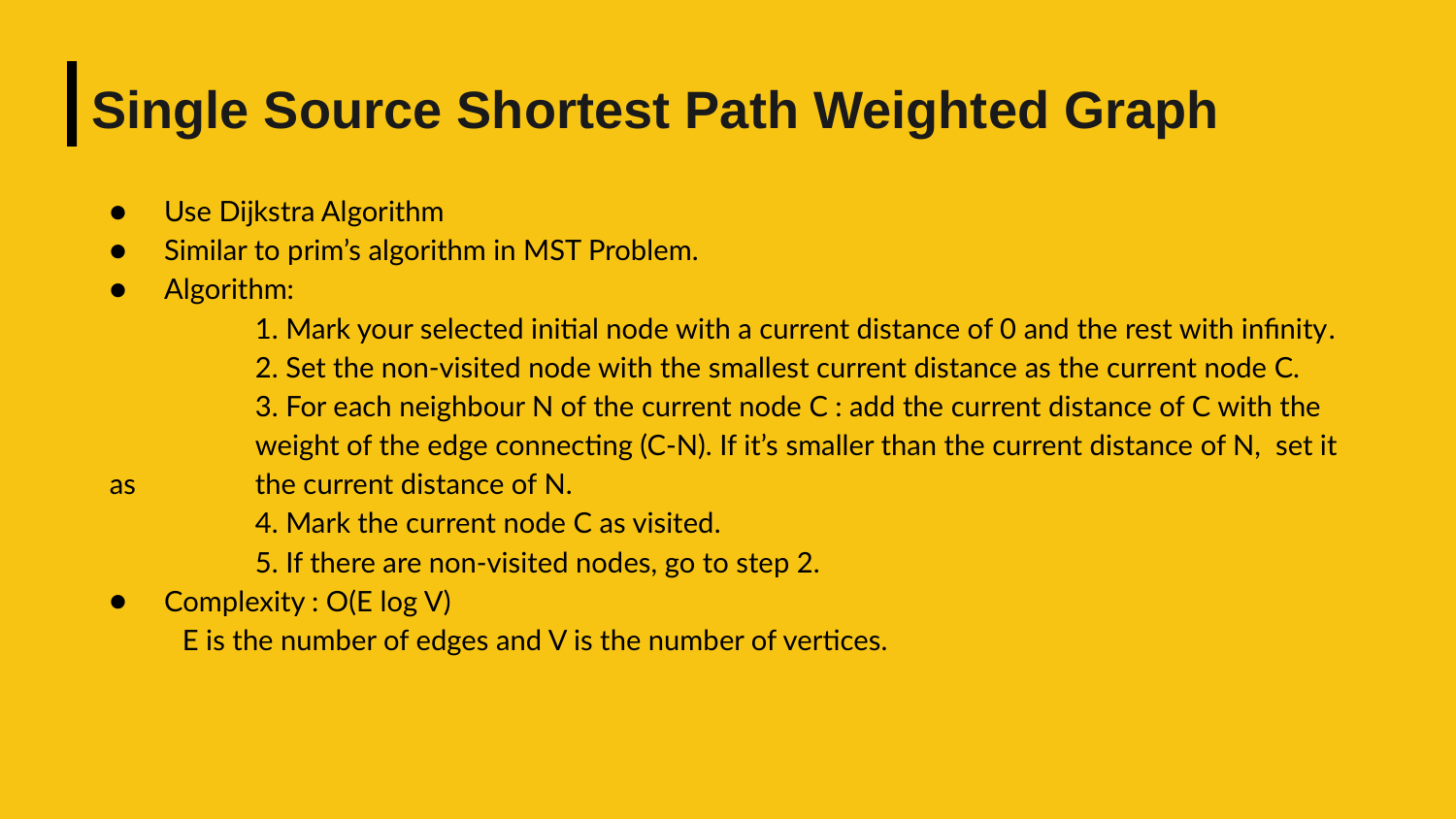

# Single Source Shortest Path Weighted Graph
Use Dijkstra Algorithm
Similar to prim’s algorithm in MST Problem.
Algorithm:
	1. Mark your selected initial node with a current distance of 0 and the rest with infinity.
	2. Set the non-visited node with the smallest current distance as the current node C.
	3. For each neighbour N of the current node C : add the current distance of C with the 	weight of the edge connecting (C-N). If it’s smaller than the current distance of N,  set it as 	the current distance of N.
	4. Mark the current node C as visited.
	5. If there are non-visited nodes, go to step 2.
Complexity : O(E log V)
          E is the number of edges and V is the number of vertices.